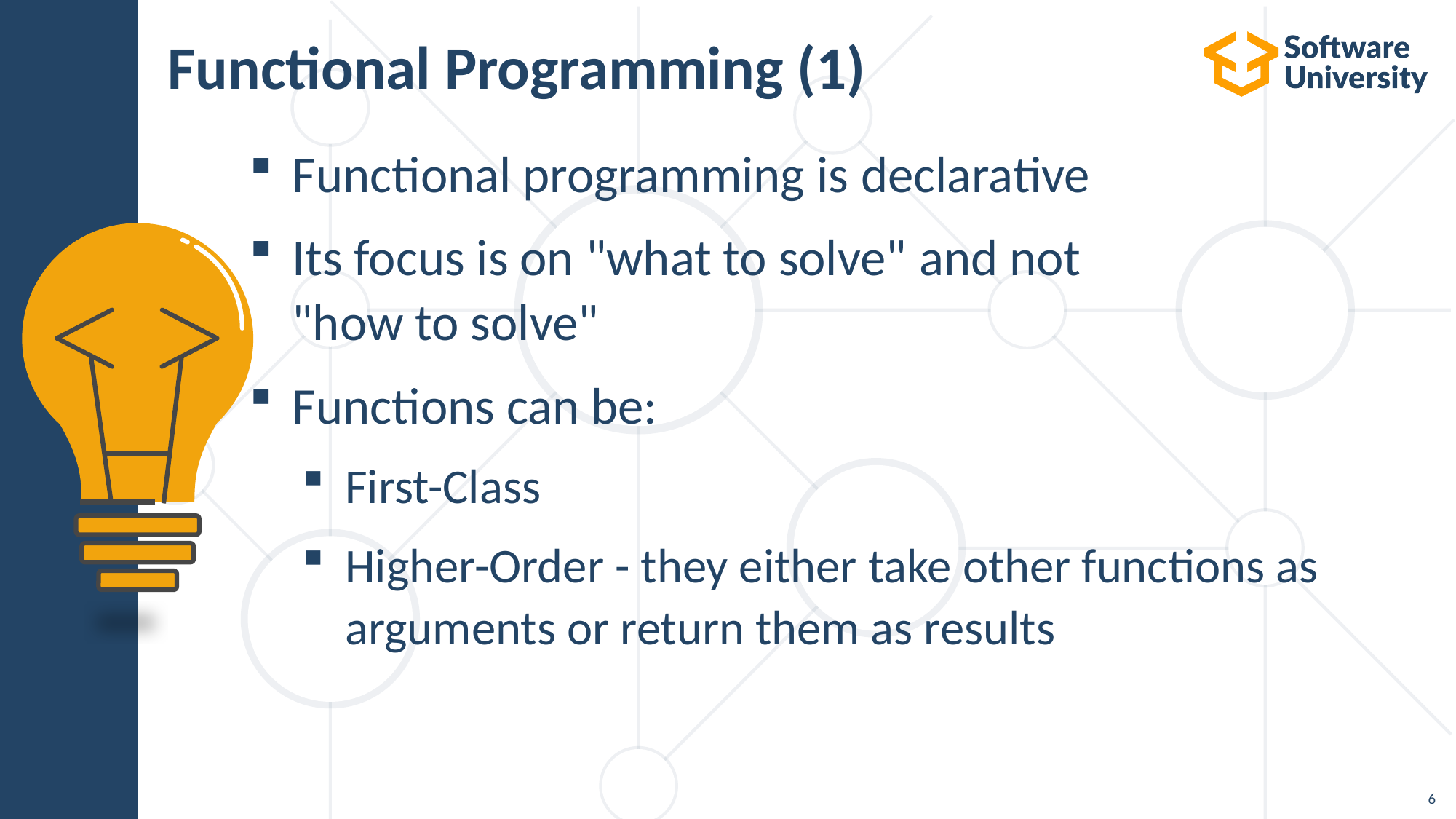

# Functional Programming (1)
Functional programming is declarative
Its focus is on "what to solve" and not
"how to solve"
Functions can be:
First-Class
Higher-Order - they either take other functions as
arguments or return them as results
6